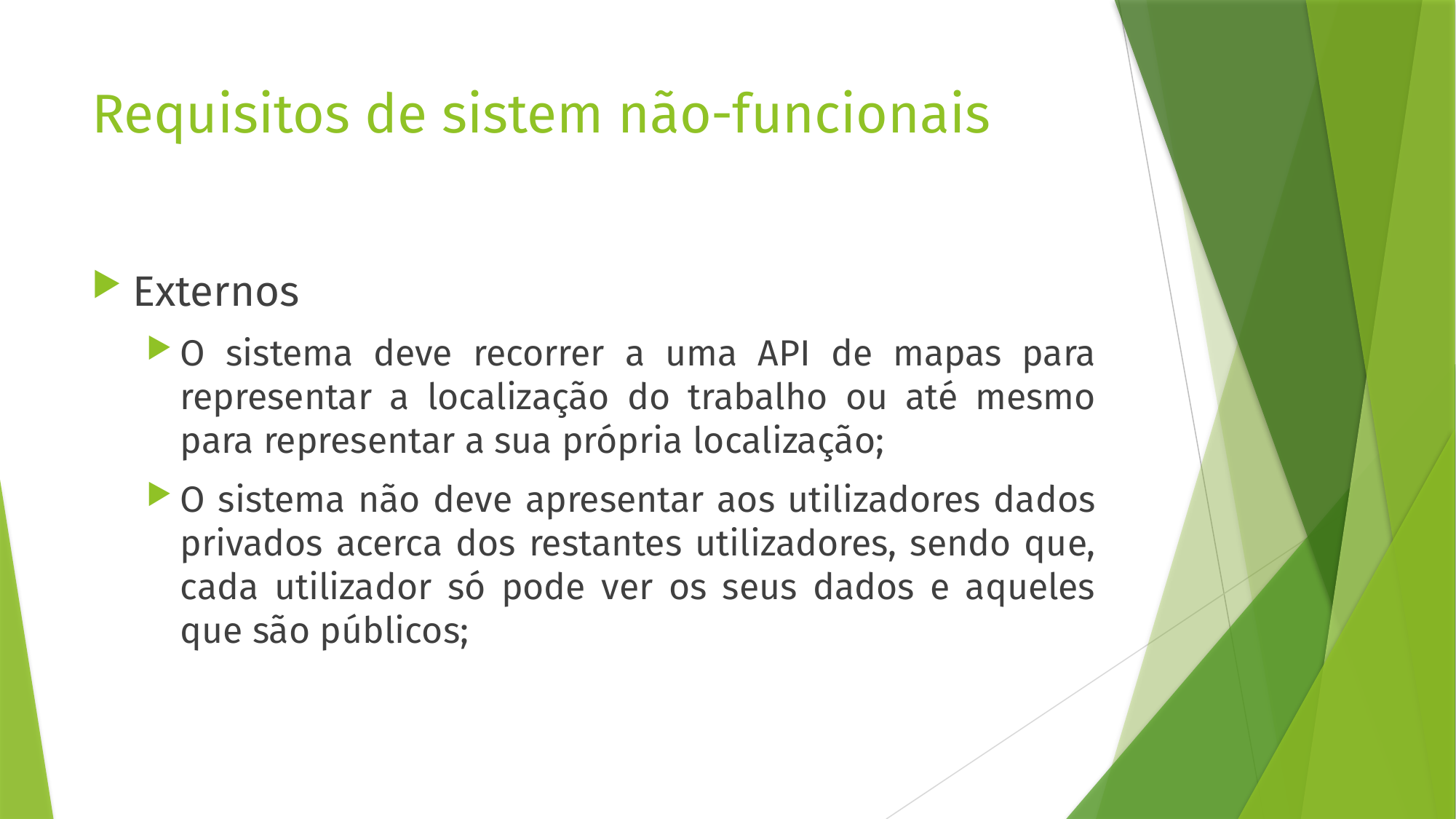

# Requisitos de sistem não-funcionais
Externos
O sistema deve recorrer a uma API de mapas para representar a localização do trabalho ou até mesmo para representar a sua própria localização;
O sistema não deve apresentar aos utilizadores dados privados acerca dos restantes utilizadores, sendo que, cada utilizador só pode ver os seus dados e aqueles que são públicos;